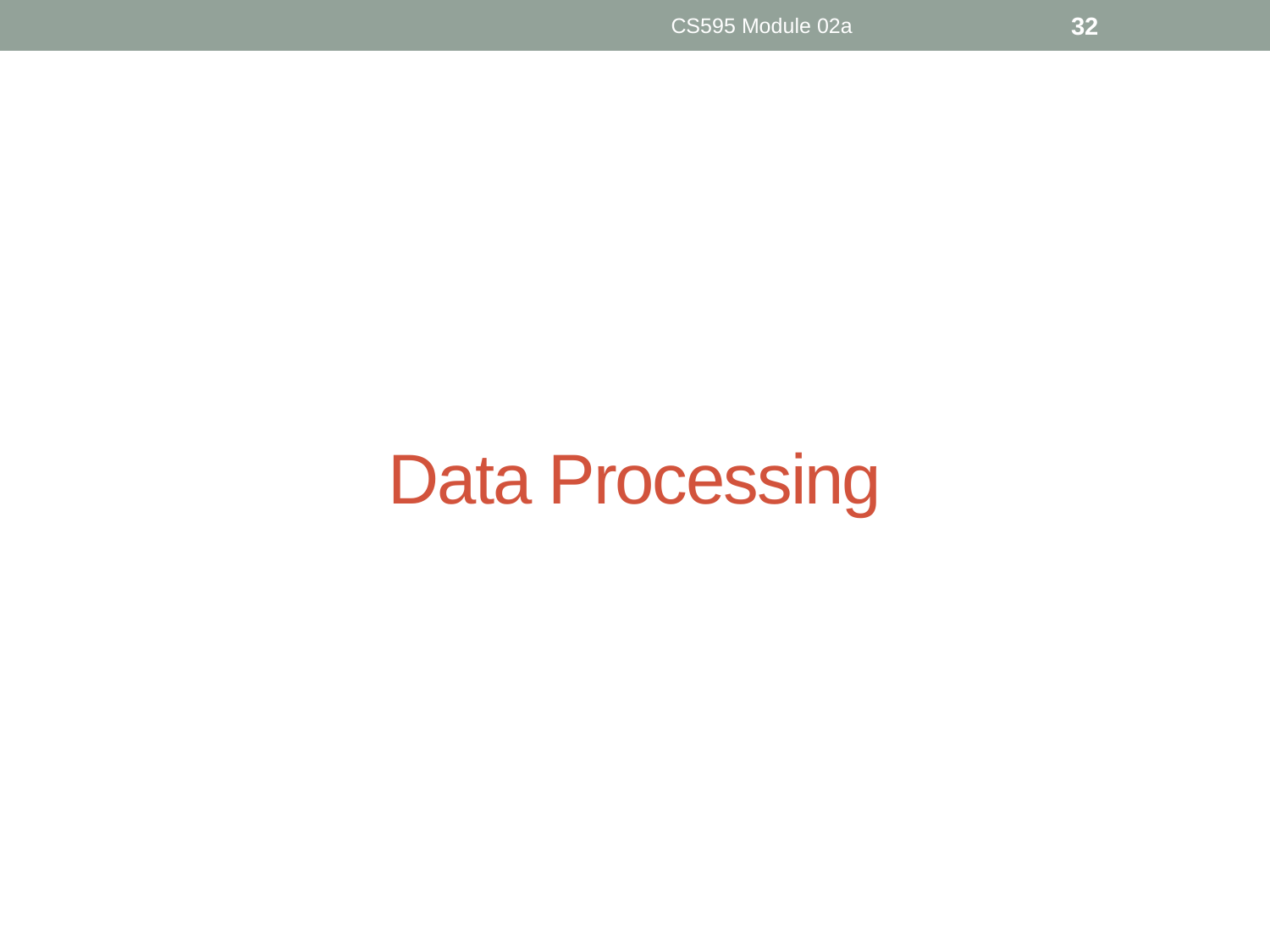

CS595 Module 02a
32
# Data Processing